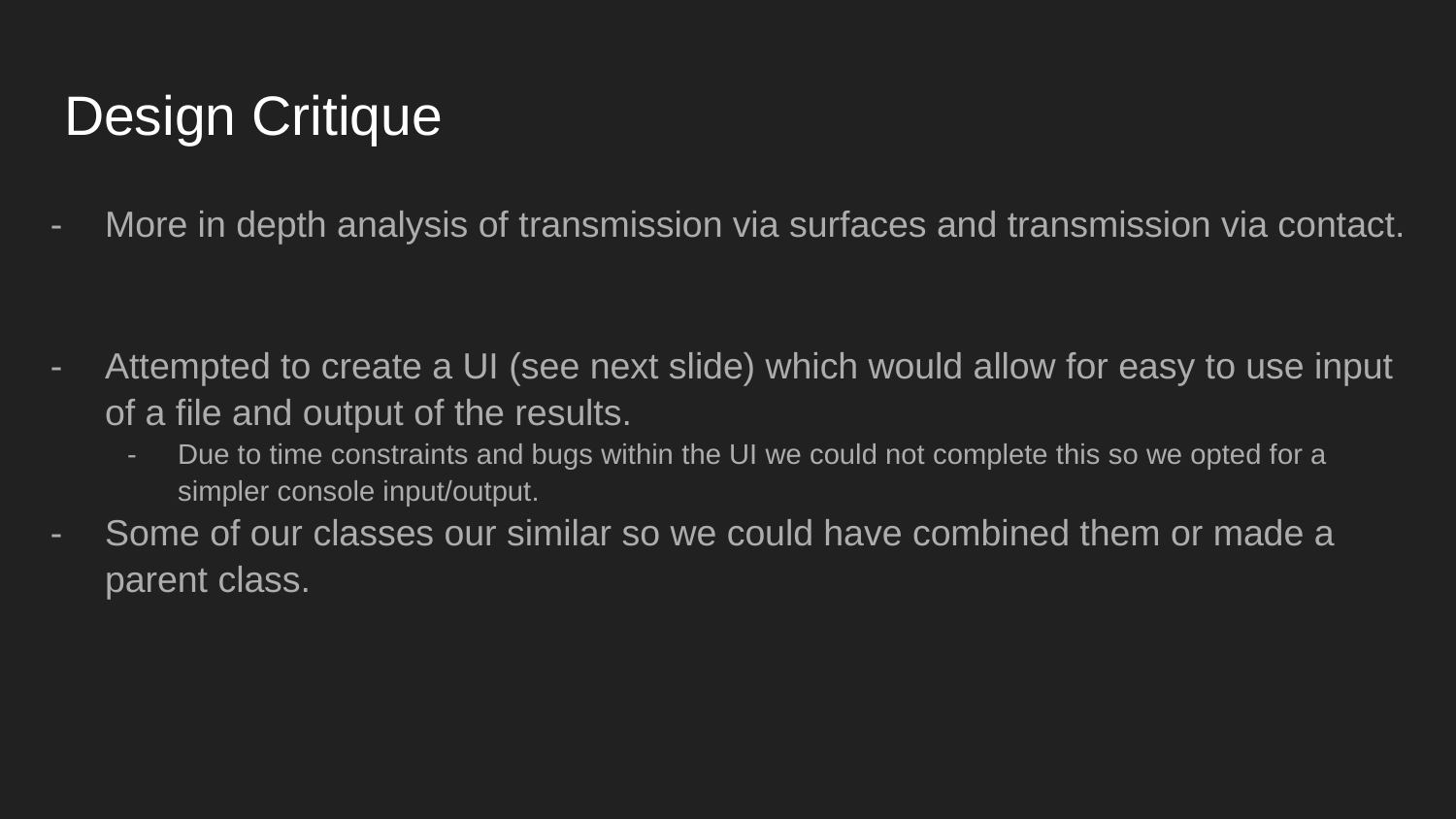

# Design Critique
More in depth analysis of transmission via surfaces and transmission via contact.

Attempted to create a UI (see next slide) which would allow for easy to use input of a file and output of the results.
Due to time constraints and bugs within the UI we could not complete this so we opted for a simpler console input/output.
Some of our classes our similar so we could have combined them or made a parent class.